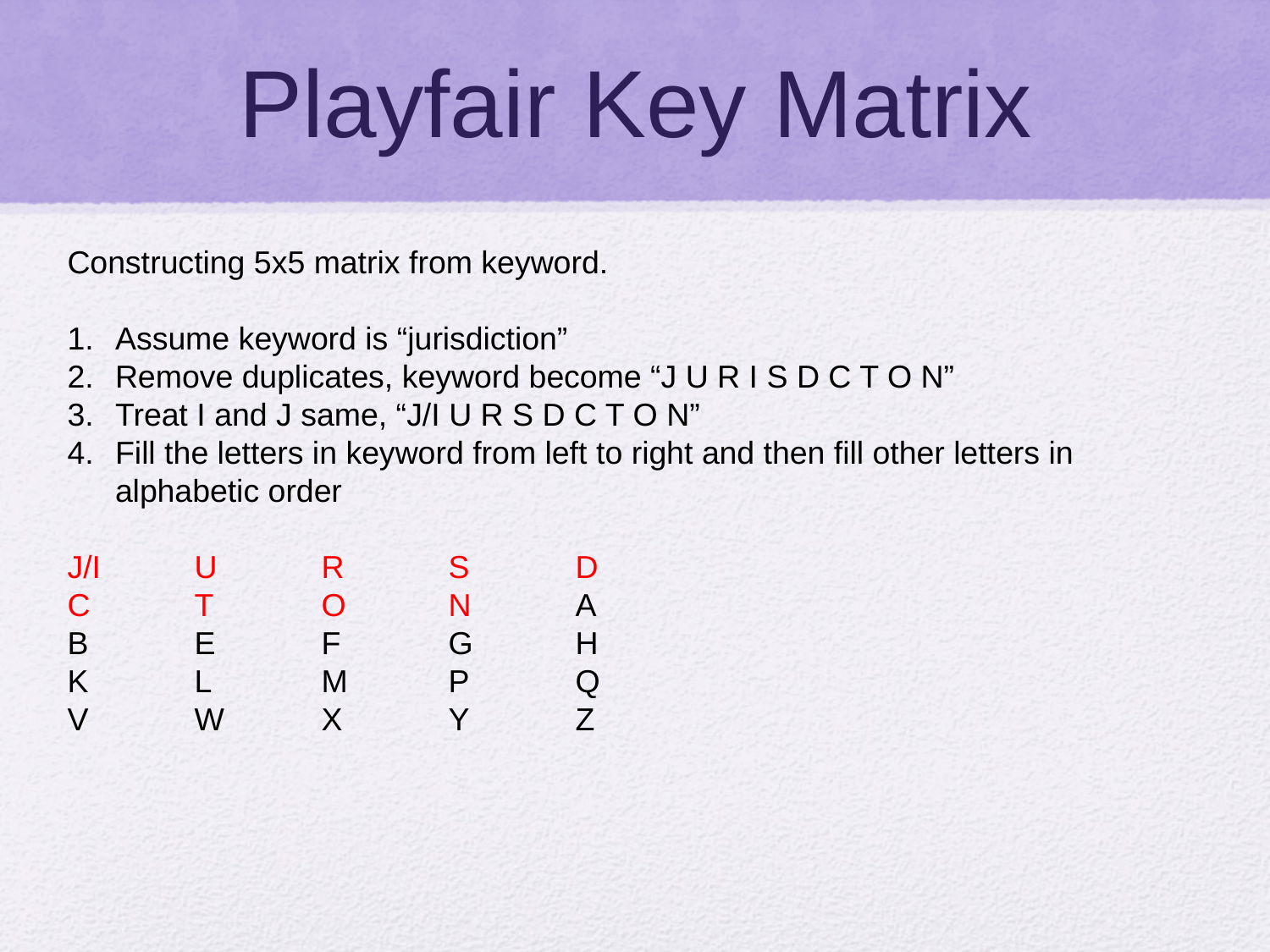

# Playfair Key Matrix
Constructing 5x5 matrix from keyword.

Assume keyword is “jurisdiction”
Remove duplicates, keyword become “J U R I S D C T O N”
Treat I and J same, “J/I U R S D C T O N”
Fill the letters in keyword from left to right and then fill other letters in alphabetic order

J/I	U	R	S	D
C	T	O	N	A
B 	E 	F 	G	H
K 	L 	M 	P	Q
V 	W 	X 	Y	Z